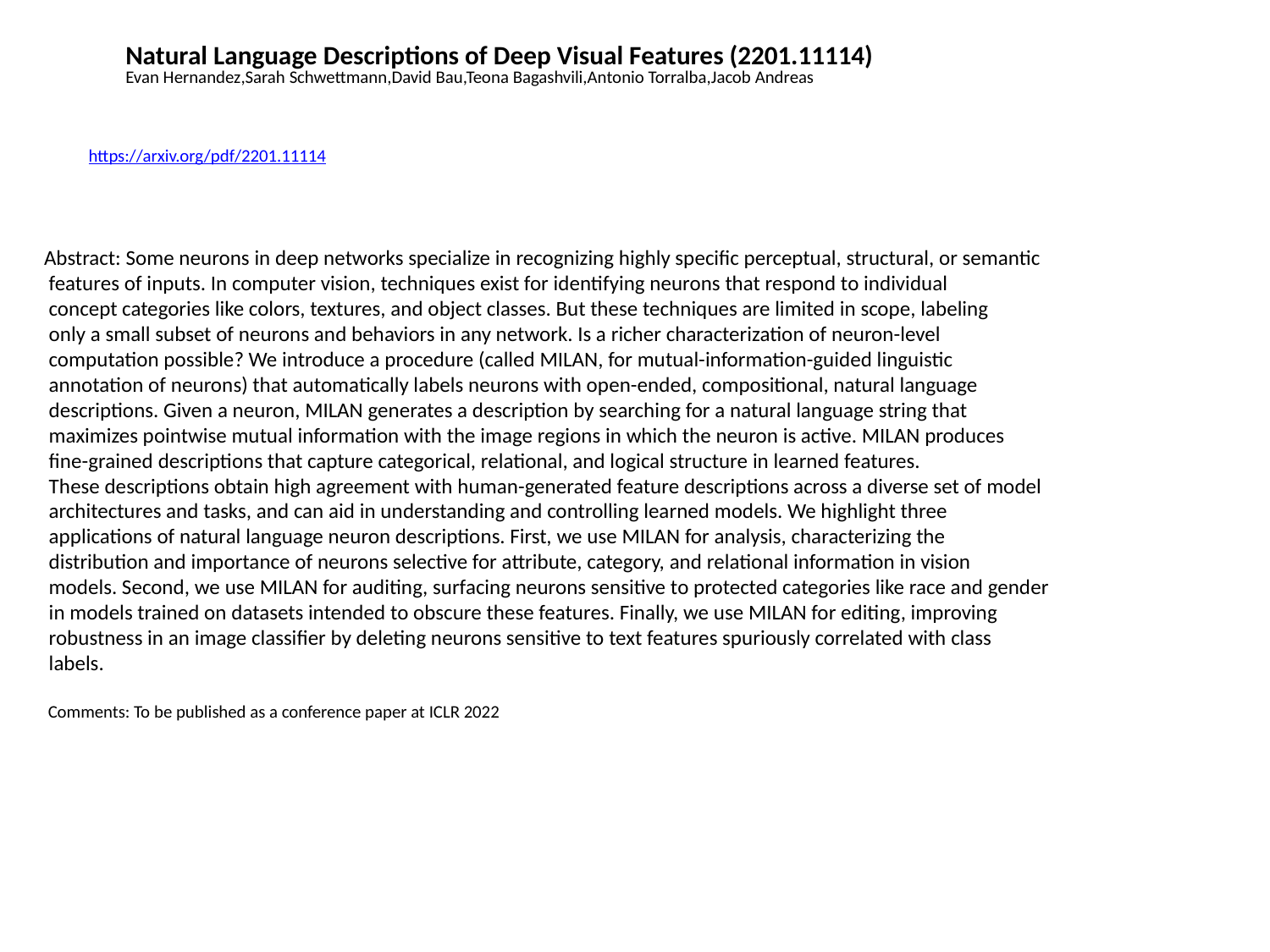

Natural Language Descriptions of Deep Visual Features (2201.11114)
Evan Hernandez,Sarah Schwettmann,David Bau,Teona Bagashvili,Antonio Torralba,Jacob Andreas

https://arxiv.org/pdf/2201.11114

Abstract: Some neurons in deep networks specialize in recognizing highly specific perceptual, structural, or semantic
 features of inputs. In computer vision, techniques exist for identifying neurons that respond to individual
 concept categories like colors, textures, and object classes. But these techniques are limited in scope, labeling
 only a small subset of neurons and behaviors in any network. Is a richer characterization of neuron-level
 computation possible? We introduce a procedure (called MILAN, for mutual-information-guided linguistic
 annotation of neurons) that automatically labels neurons with open-ended, compositional, natural language
 descriptions. Given a neuron, MILAN generates a description by searching for a natural language string that
 maximizes pointwise mutual information with the image regions in which the neuron is active. MILAN produces
 fine-grained descriptions that capture categorical, relational, and logical structure in learned features.
 These descriptions obtain high agreement with human-generated feature descriptions across a diverse set of model
 architectures and tasks, and can aid in understanding and controlling learned models. We highlight three
 applications of natural language neuron descriptions. First, we use MILAN for analysis, characterizing the
 distribution and importance of neurons selective for attribute, category, and relational information in vision
 models. Second, we use MILAN for auditing, surfacing neurons sensitive to protected categories like race and gender
 in models trained on datasets intended to obscure these features. Finally, we use MILAN for editing, improving
 robustness in an image classifier by deleting neurons sensitive to text features spuriously correlated with class
 labels.
 Comments: To be published as a conference paper at ICLR 2022